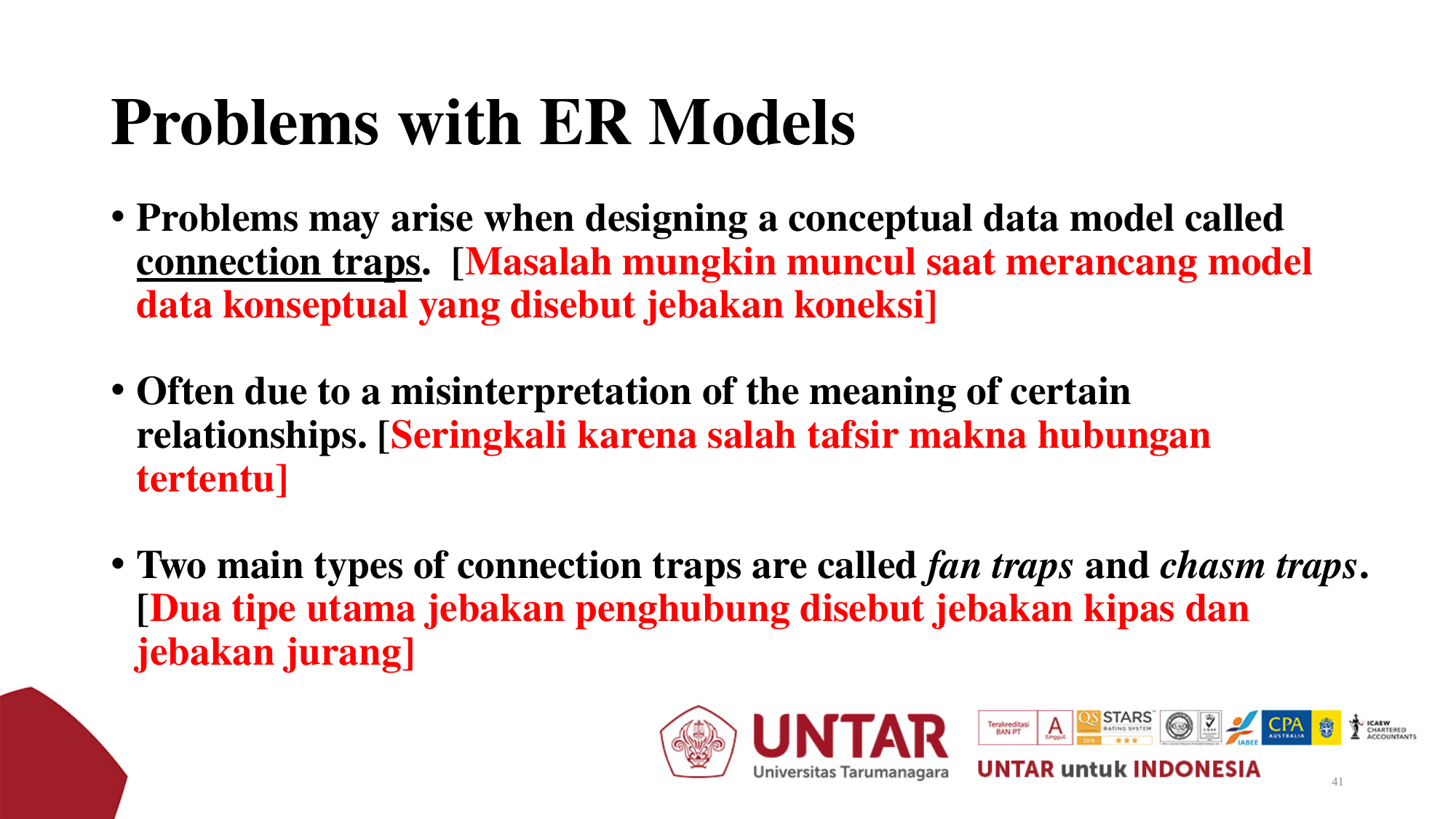

# Problems with ER Models
Problems may arise when designing a conceptual data model called connection traps.  [Masalah mungkin muncul saat merancang model data konseptual yang disebut jebakan koneksi]

Often due to a misinterpretation of the meaning of certain relationships. [Seringkali karena salah tafsir makna hubungan tertentu]

Two main types of connection traps are called fan traps and chasm traps. [Dua tipe utama jebakan penghubung disebut jebakan kipas dan jebakan jurang]
41